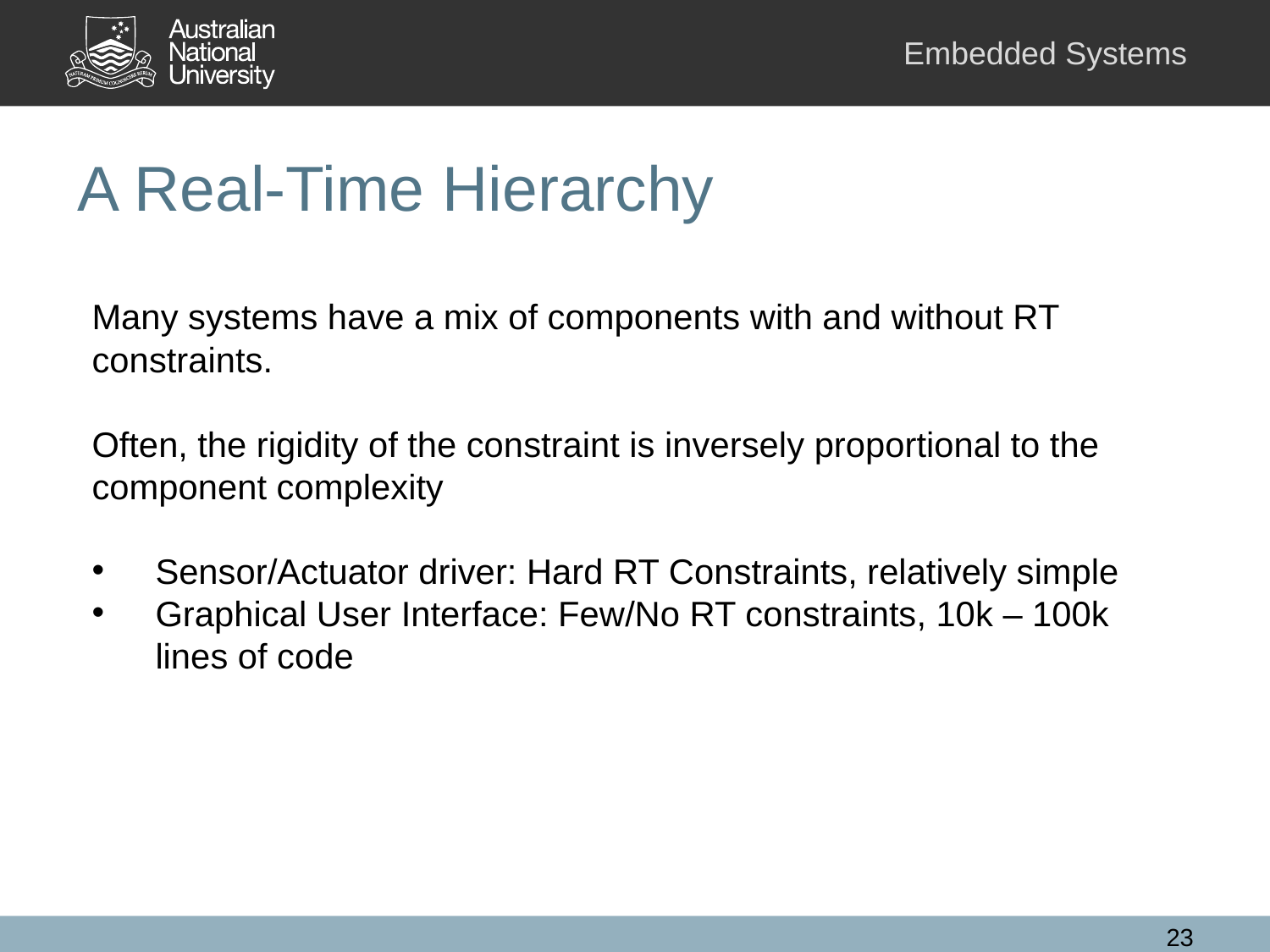

# A Real-Time Hierarchy
Many systems have a mix of components with and without RT constraints.

Often, the rigidity of the constraint is inversely proportional to the component complexity

Sensor/Actuator driver: Hard RT Constraints, relatively simple
Graphical User Interface: Few/No RT constraints, 10k – 100k lines of code
23